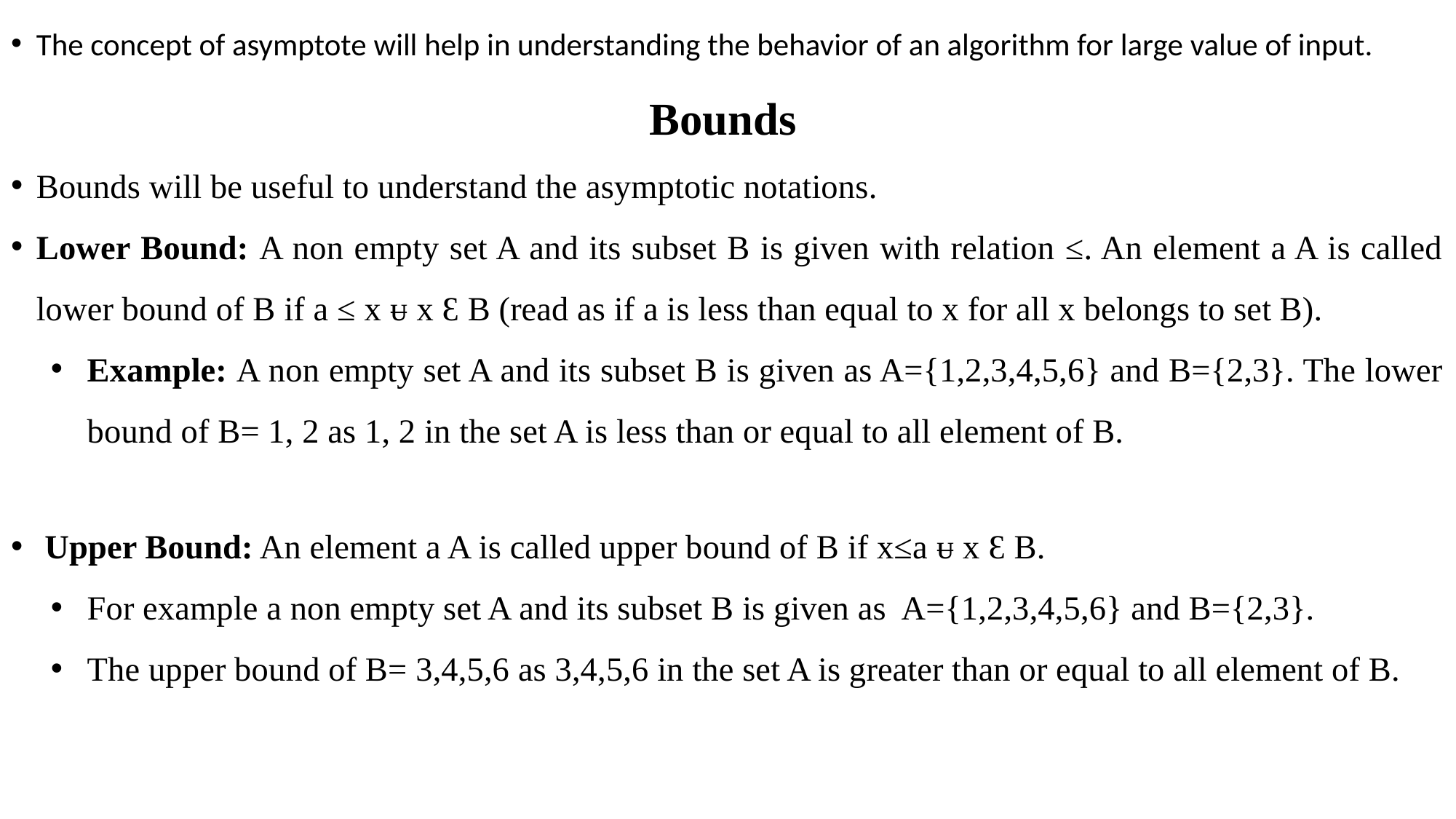

The concept of asymptote will help in understanding the behavior of an algorithm for large value of input.
Bounds
Bounds will be useful to understand the asymptotic notations.
Lower Bound: A non empty set A and its subset B is given with relation ≤. An element a A is called lower bound of B if a ≤ x ᵾ x Ԑ B (read as if a is less than equal to x for all x belongs to set B).
Example: A non empty set A and its subset B is given as A={1,2,3,4,5,6} and B={2,3}. The lower bound of B= 1, 2 as 1, 2 in the set A is less than or equal to all element of B.

 Upper Bound: An element a A is called upper bound of B if x≤a ᵾ x Ԑ B.
For example a non empty set A and its subset B is given as  A={1,2,3,4,5,6} and B={2,3}.
The upper bound of B= 3,4,5,6 as 3,4,5,6 in the set A is greater than or equal to all element of B.